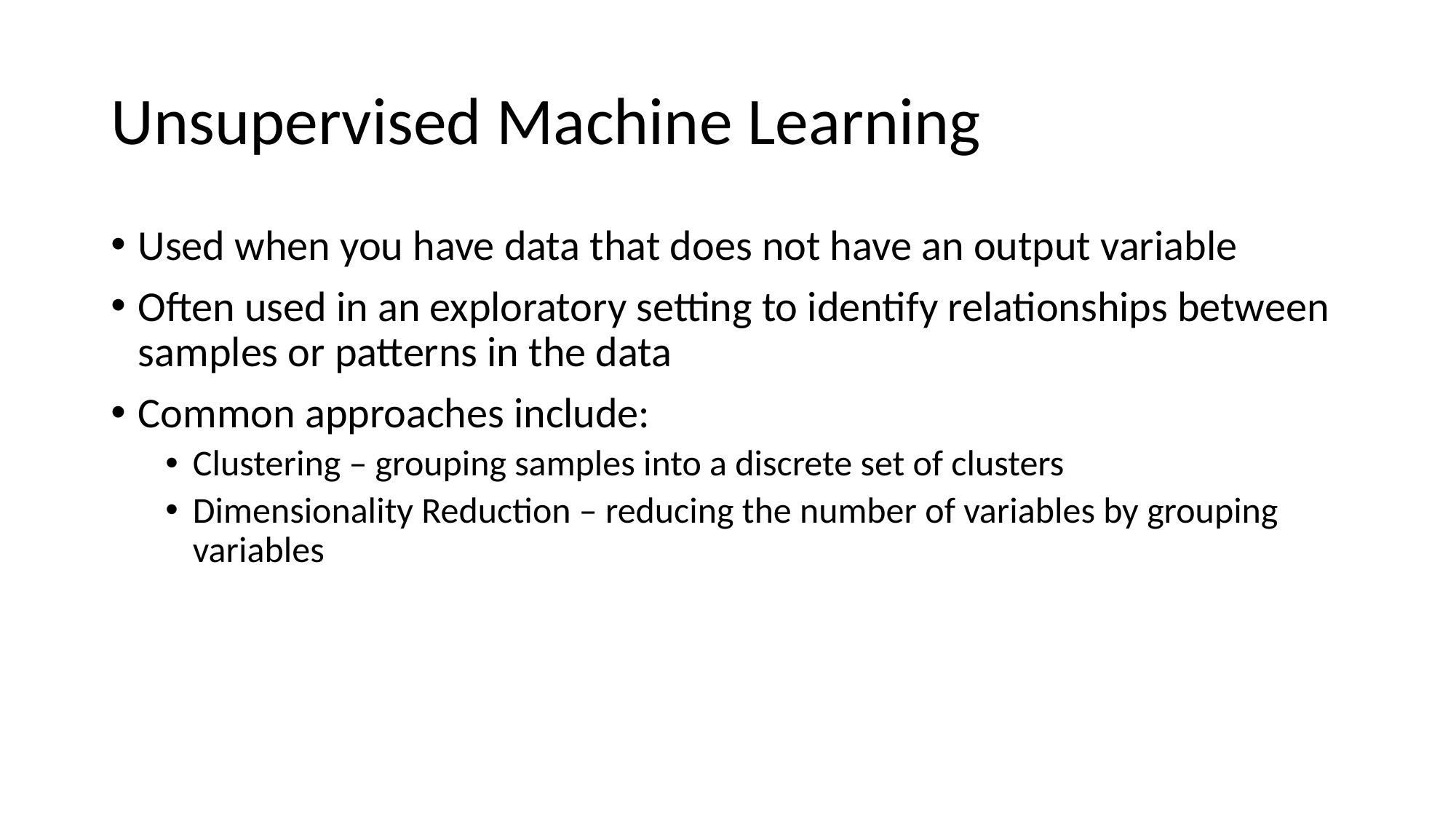

# Unsupervised Machine Learning
Used when you have data that does not have an output variable
Often used in an exploratory setting to identify relationships between samples or patterns in the data
Common approaches include:
Clustering – grouping samples into a discrete set of clusters
Dimensionality Reduction – reducing the number of variables by grouping variables